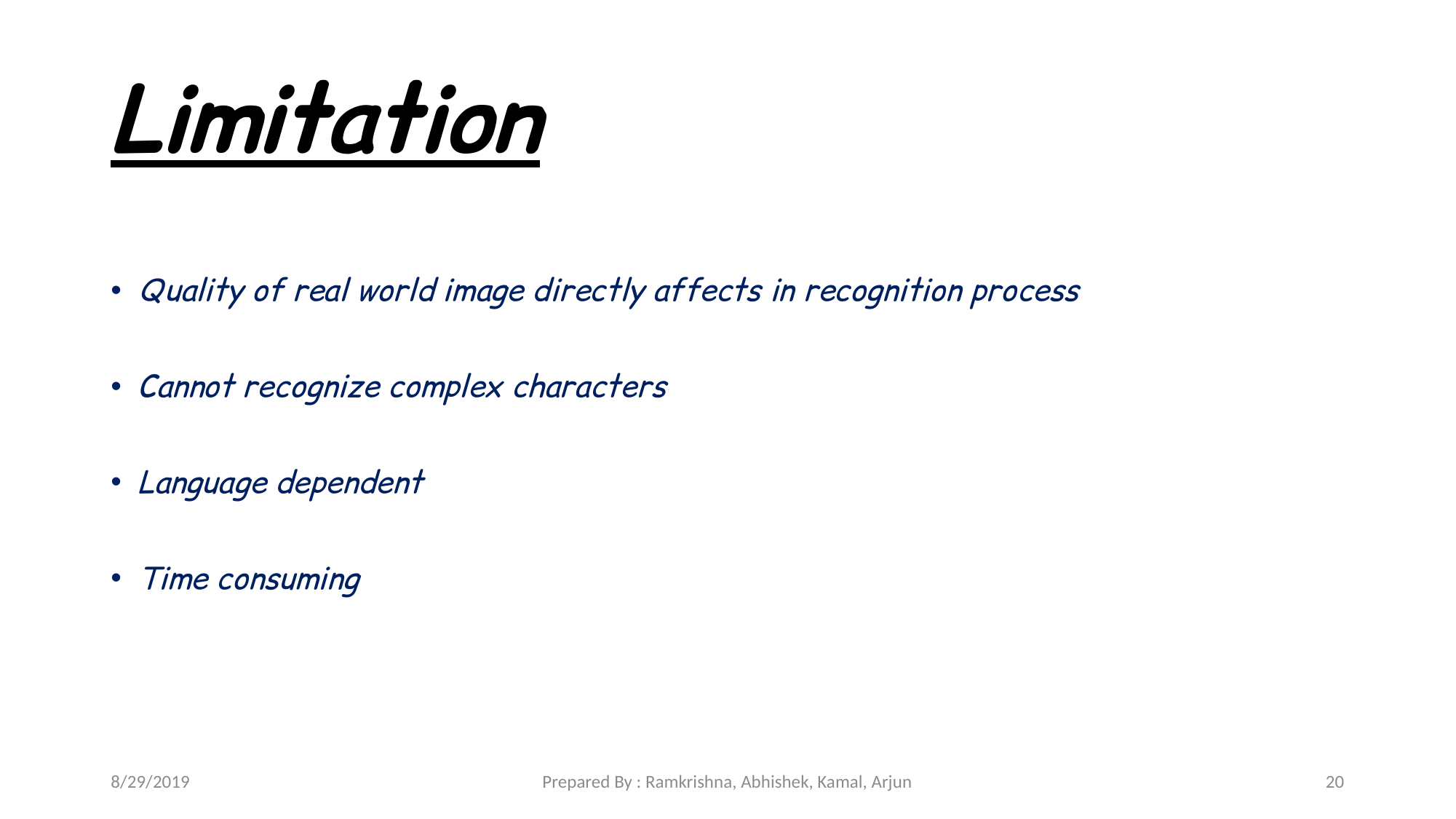

# Limitation

Quality of real world image directly affects in recognition process

Cannot recognize complex characters

Language dependent

Time consuming

8/29/2019
Prepared By : Ramkrishna, Abhishek, Kamal, Arjun
20